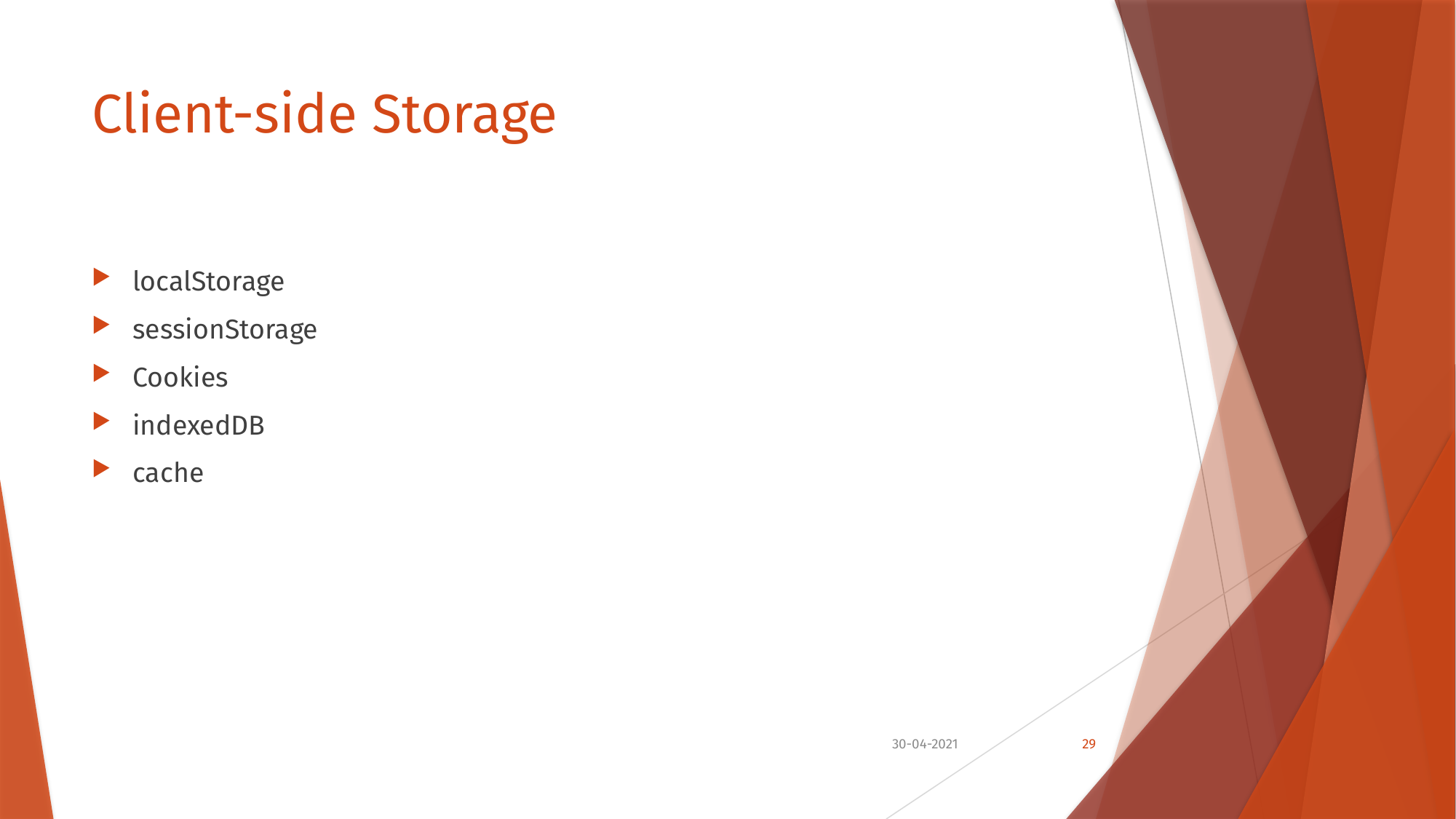

# Client-side Storage
localStorage
sessionStorage
Cookies
indexedDB
cache
30-04-2021
29